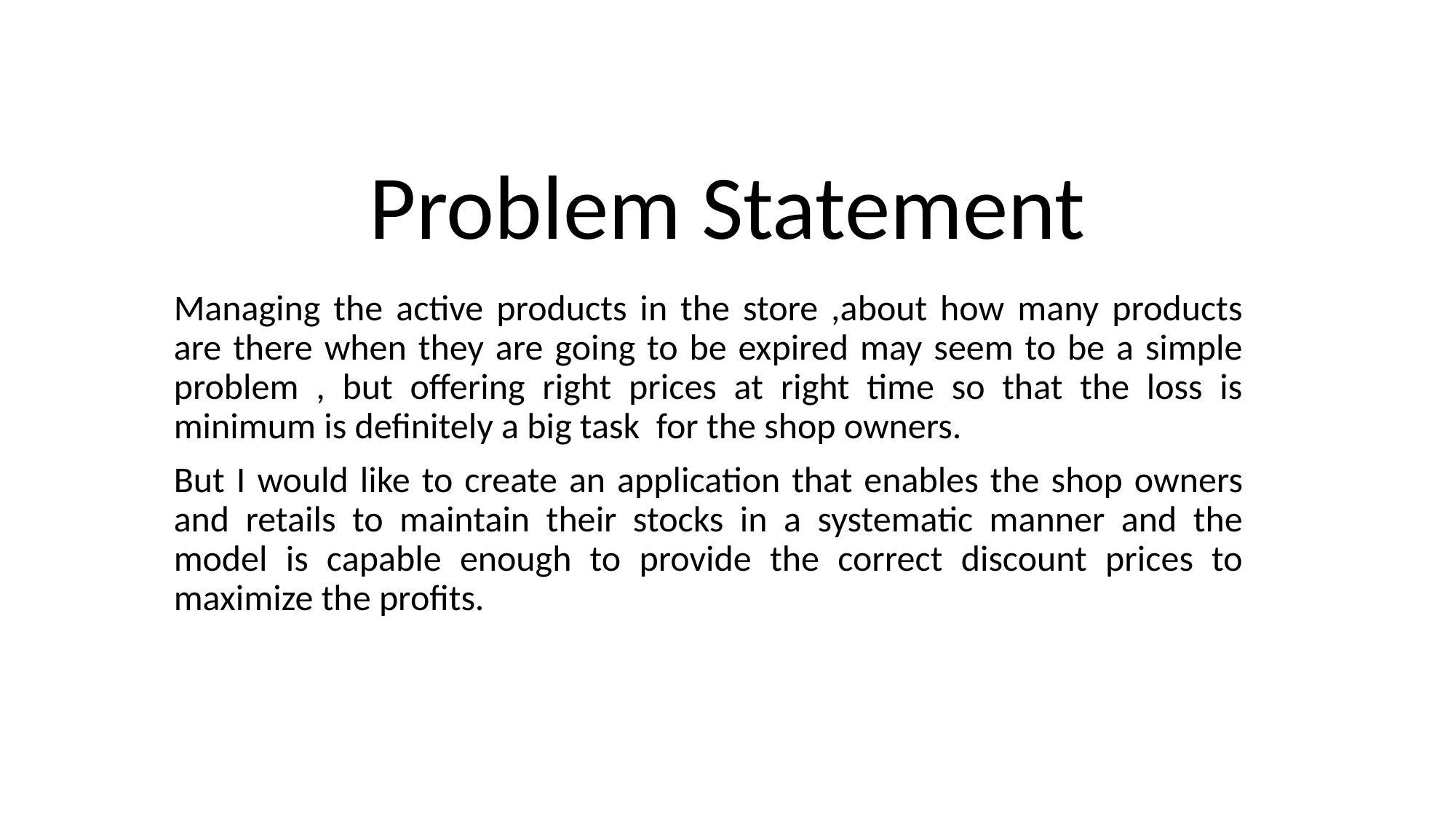

# Problem Statement
Managing the active products in the store ,about how many products are there when they are going to be expired may seem to be a simple problem , but offering right prices at right time so that the loss is minimum is definitely a big task  for the shop owners.
But I would like to create an application that enables the shop owners and retails to maintain their stocks in a systematic manner and the model is capable enough to provide the correct discount prices to maximize the profits.